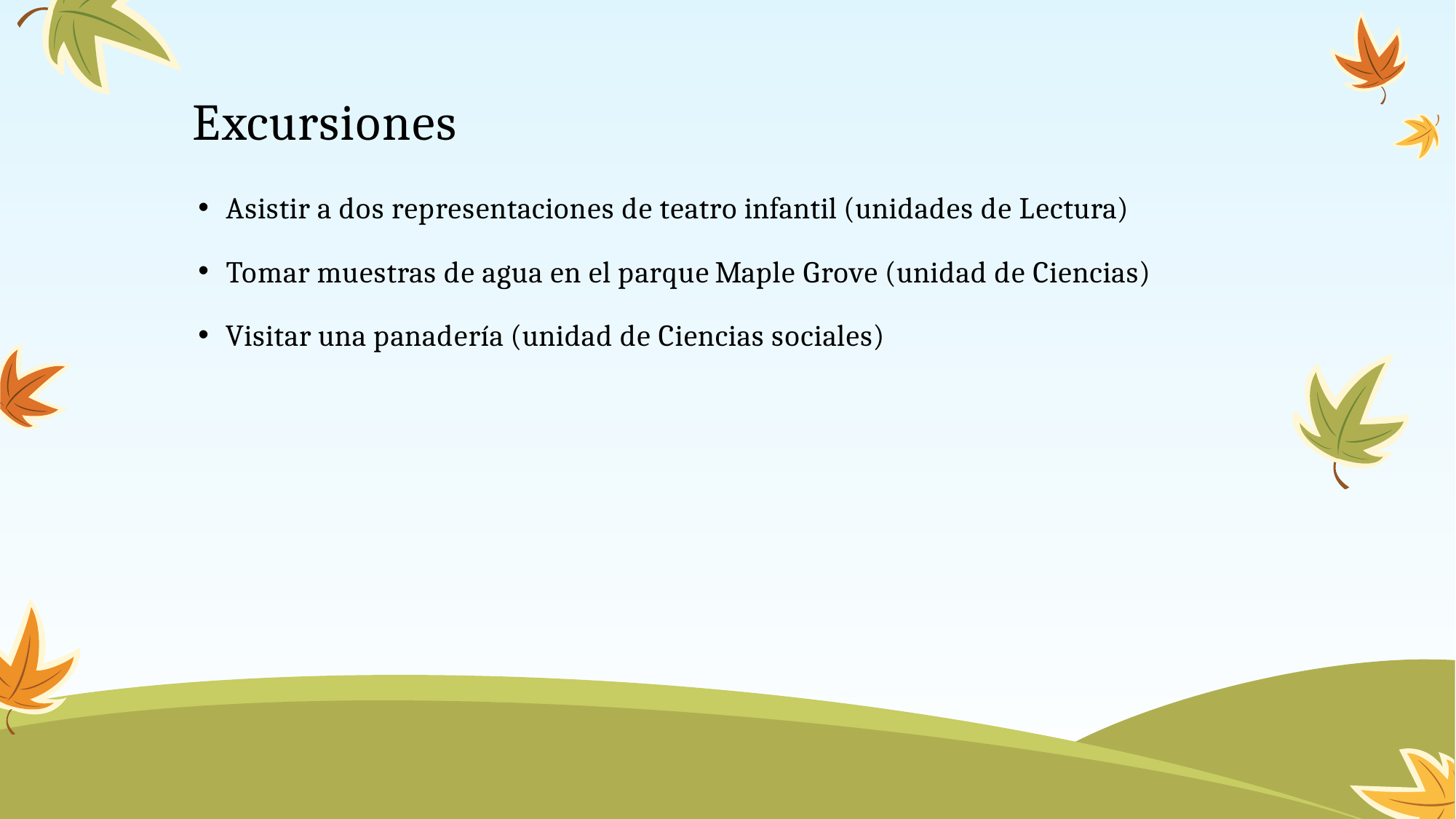

# Excursiones
Asistir a dos representaciones de teatro infantil (unidades de Lectura)
Tomar muestras de agua en el parque Maple Grove (unidad de Ciencias)
Visitar una panadería (unidad de Ciencias sociales)